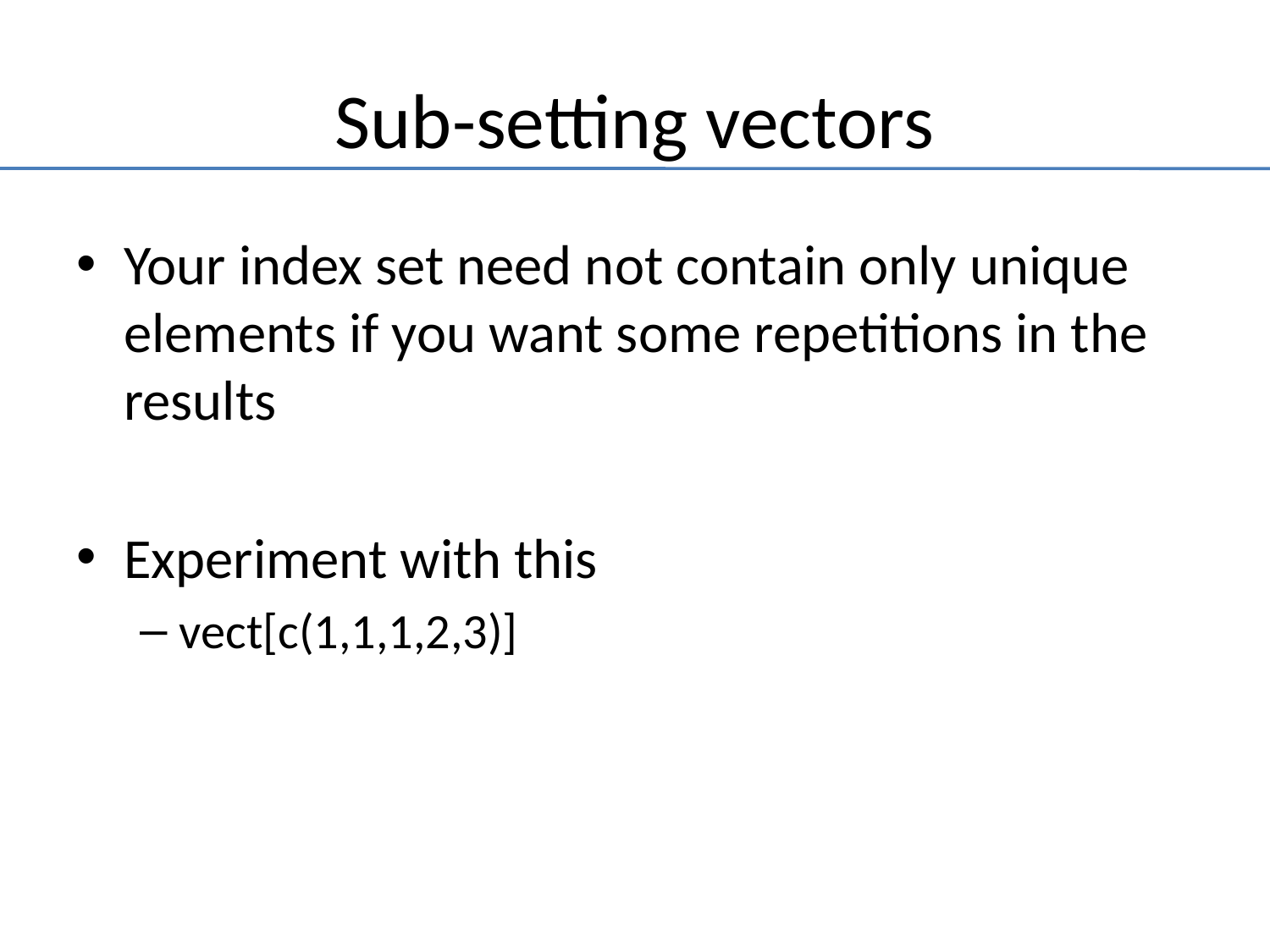

# Sub-setting vectors
Your index set need not contain only unique elements if you want some repetitions in the results

Experiment with this
vect[c(1,1,1,2,3)]